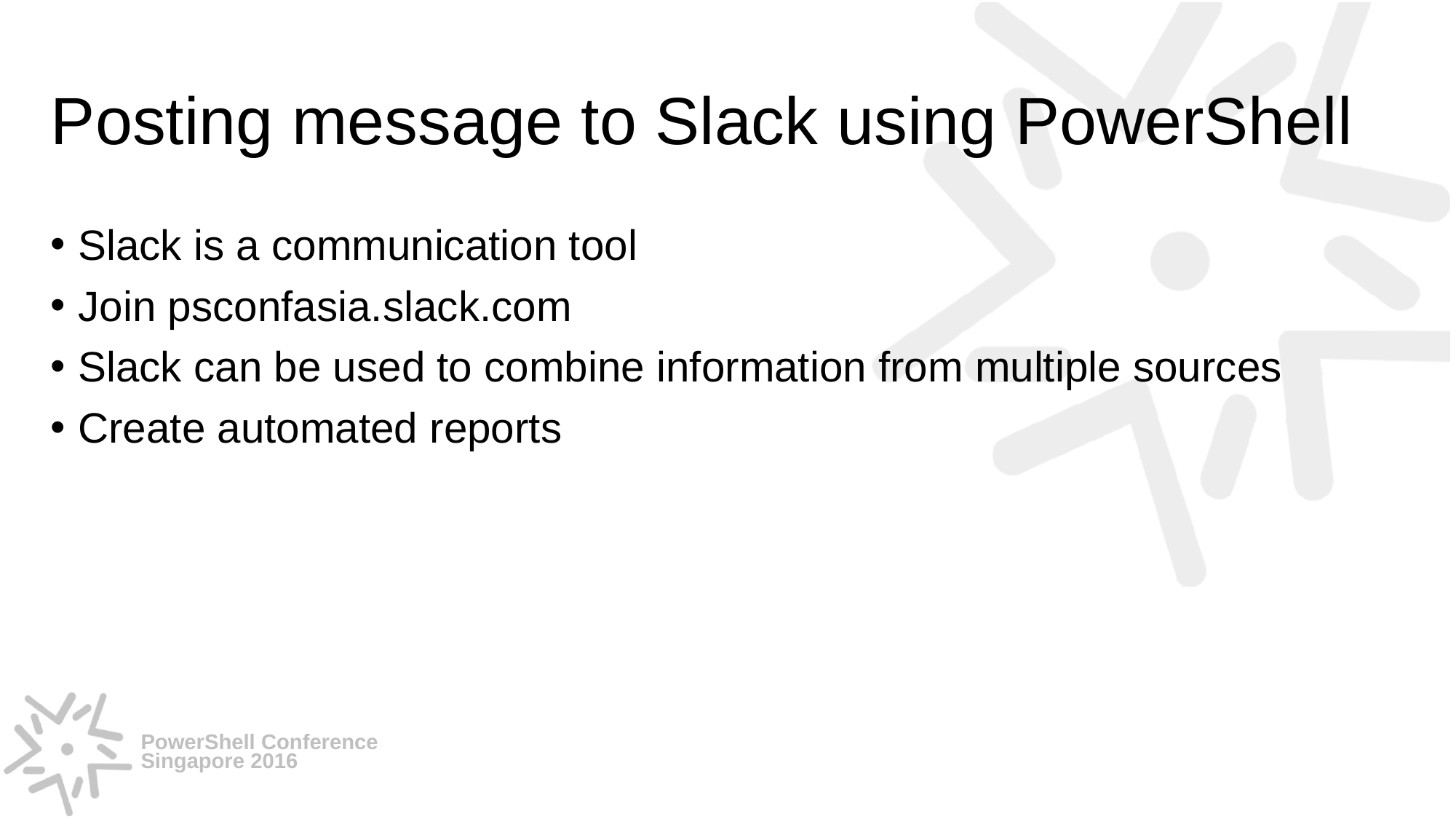

# Posting message to Slack using PowerShell
Slack is a communication tool
Join psconfasia.slack.com
Slack can be used to combine information from multiple sources
Create automated reports